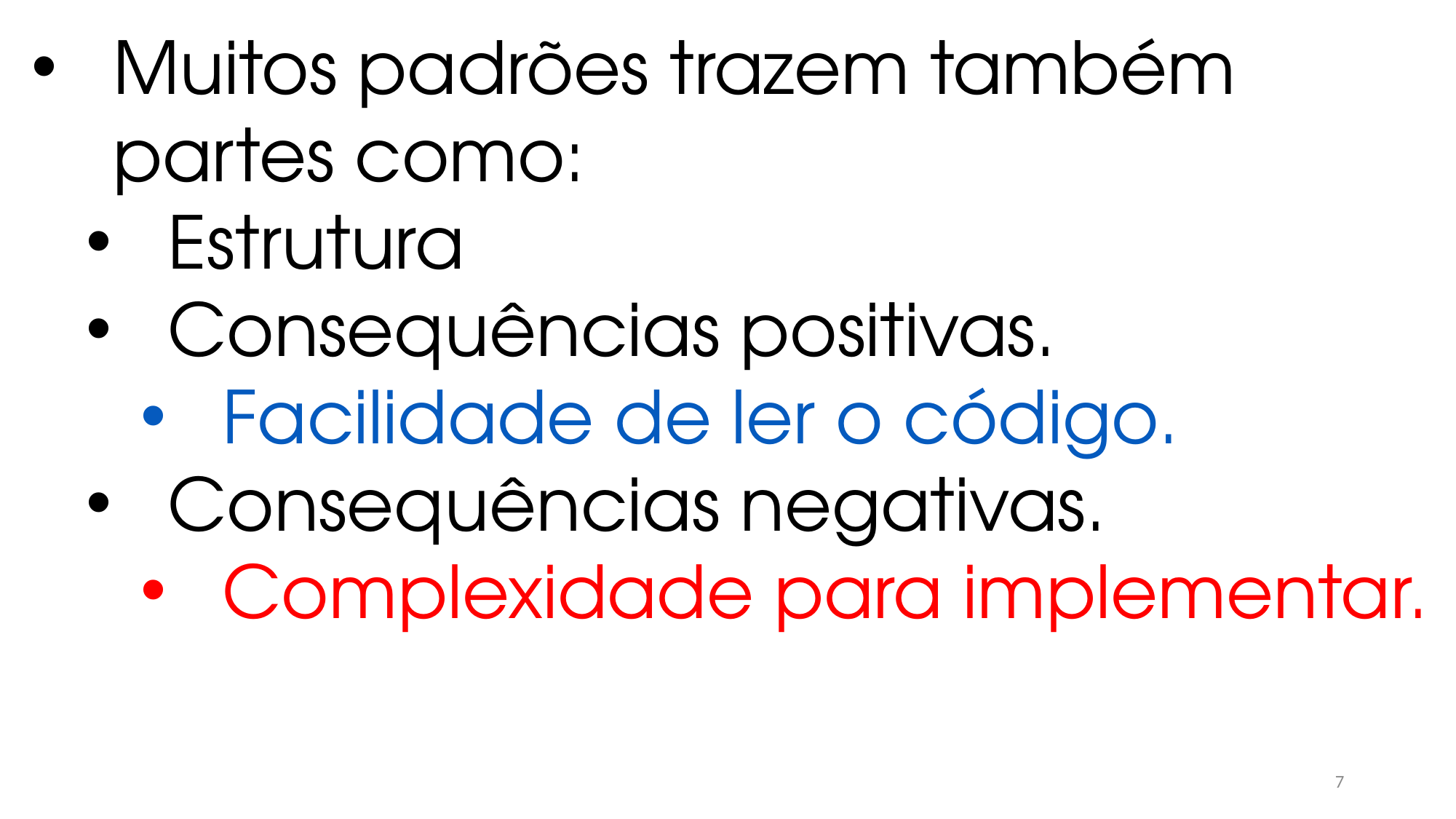

Muitos padrões trazem também partes como:
Estrutura
Consequências positivas.
Facilidade de ler o código.
Consequências negativas.
Complexidade para implementar.
7